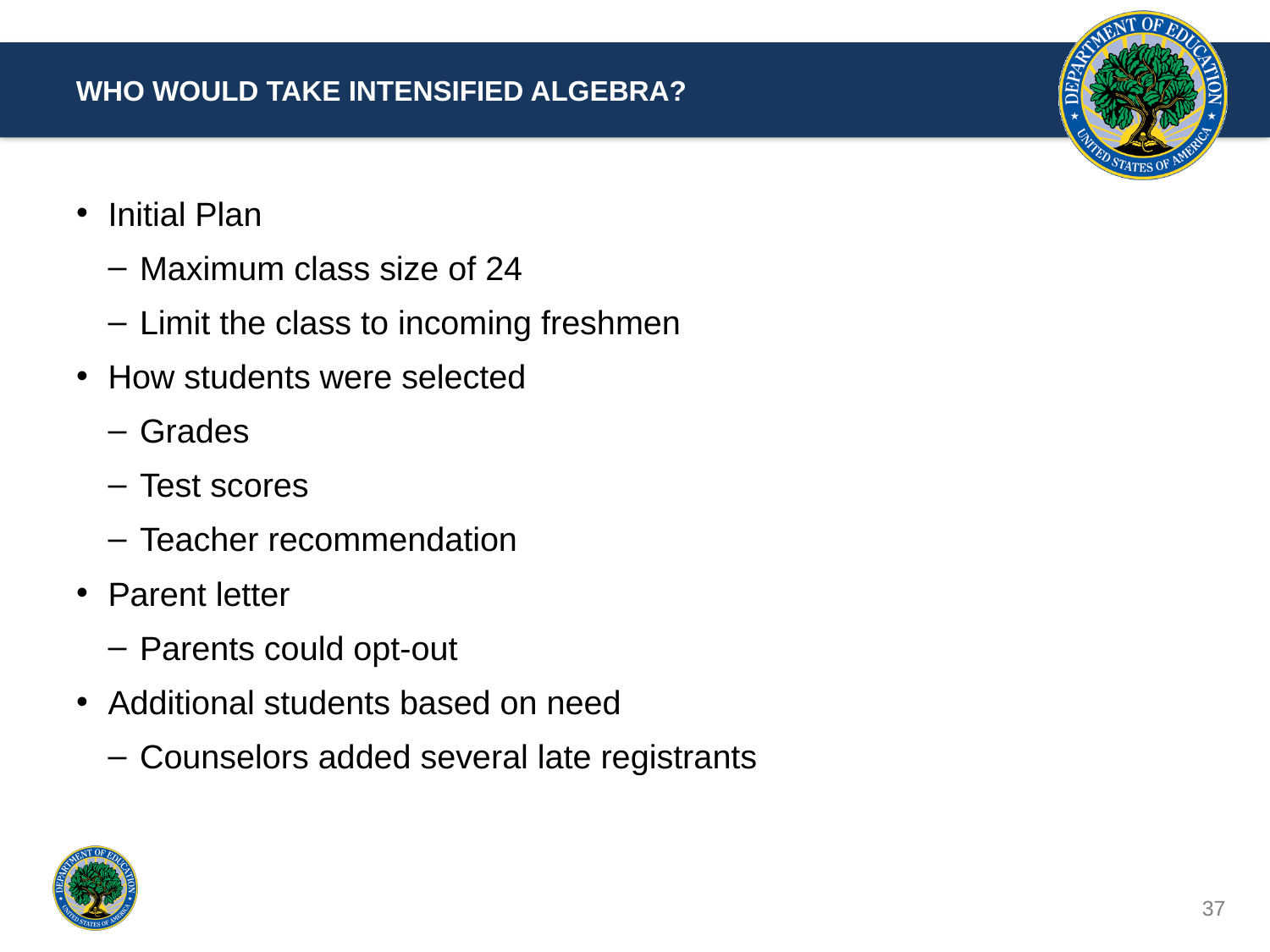

WHO WOULD TAKE Intensified Algebra?
Initial Plan
Maximum class size of 24
Limit the class to incoming freshmen
How students were selected
Grades
Test scores
Teacher recommendation
Parent letter
Parents could opt-out
Additional students based on need
Counselors added several late registrants

37